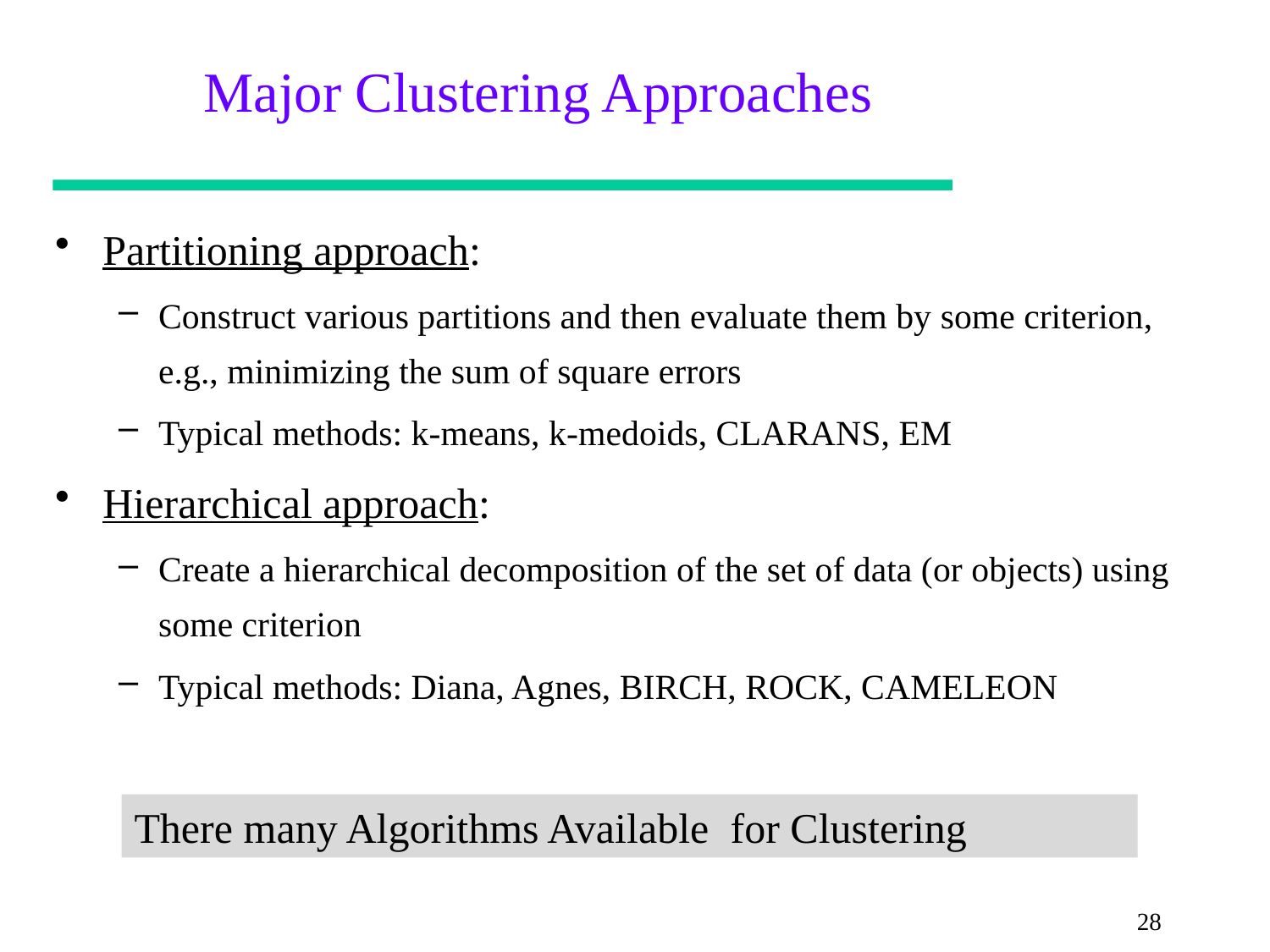

# Major Clustering Approaches
Partitioning approach:
Construct various partitions and then evaluate them by some criterion, e.g., minimizing the sum of square errors
Typical methods: k-means, k-medoids, CLARANS, EM
Hierarchical approach:
Create a hierarchical decomposition of the set of data (or objects) using some criterion
Typical methods: Diana, Agnes, BIRCH, ROCK, CAMELEON

There many Algorithms Available  for Clustering
28